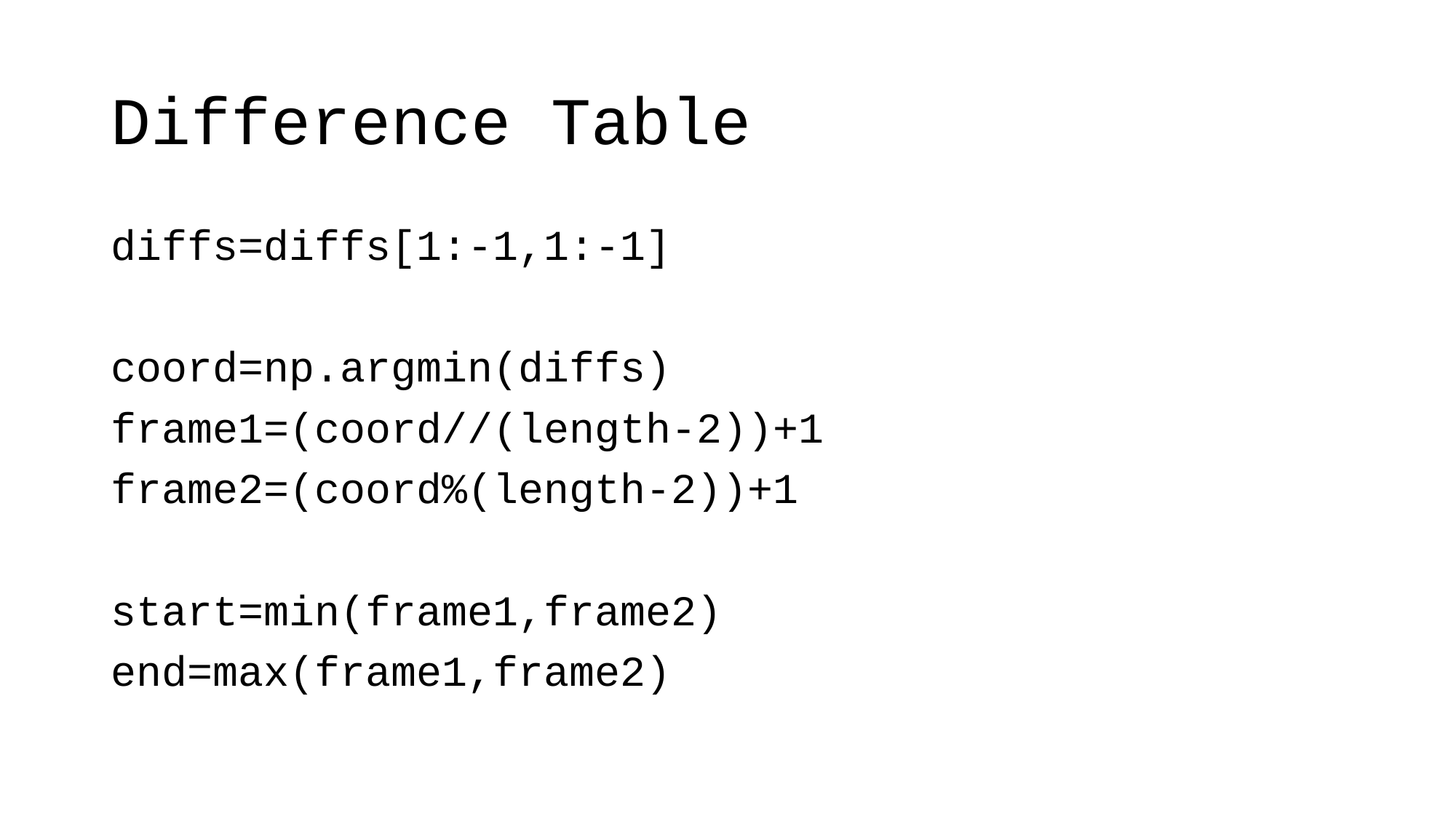

# Difference Table
diffs=diffs[1:-1,1:-1]

coord=np.argmin(diffs)
frame1=(coord//(length-2))+1
frame2=(coord%(length-2))+1

start=min(frame1,frame2)
end=max(frame1,frame2)